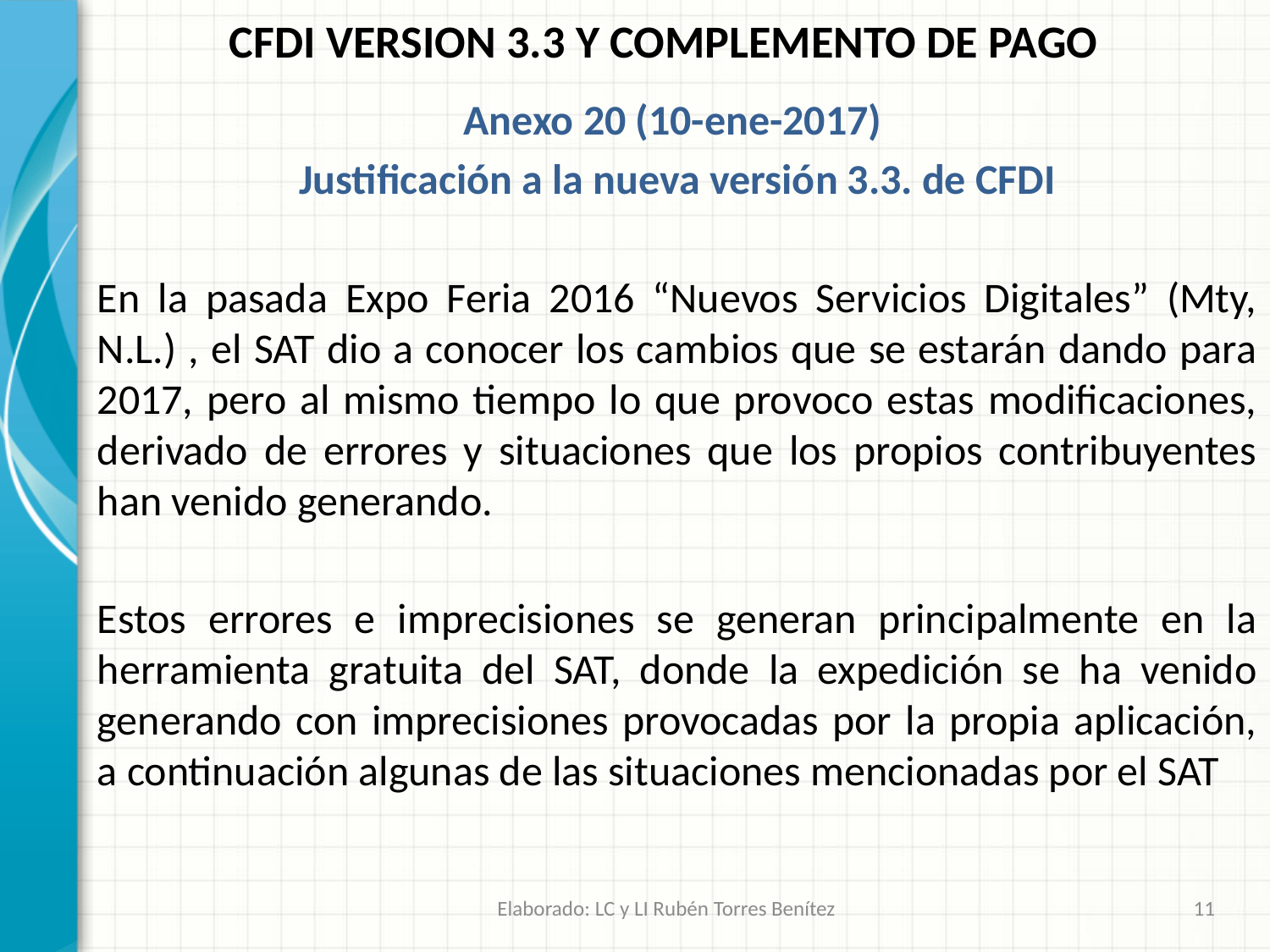

CFDI VERSION 3.3 Y COMPLEMENTO DE PAGO
Anexo 20 (10-ene-2017)
Justificación a la nueva versión 3.3. de CFDI

En la pasada Expo Feria 2016 “Nuevos Servicios Digitales” (Mty, N.L.) , el SAT dio a conocer los cambios que se estarán dando para 2017, pero al mismo tiempo lo que provoco estas modificaciones, derivado de errores y situaciones que los propios contribuyentes han venido generando.

Estos errores e imprecisiones se generan principalmente en la herramienta gratuita del SAT, donde la expedición se ha venido generando con imprecisiones provocadas por la propia aplicación, a continuación algunas de las situaciones mencionadas por el SAT

Elaborado: LC y LI Rubén Torres Benítez
11